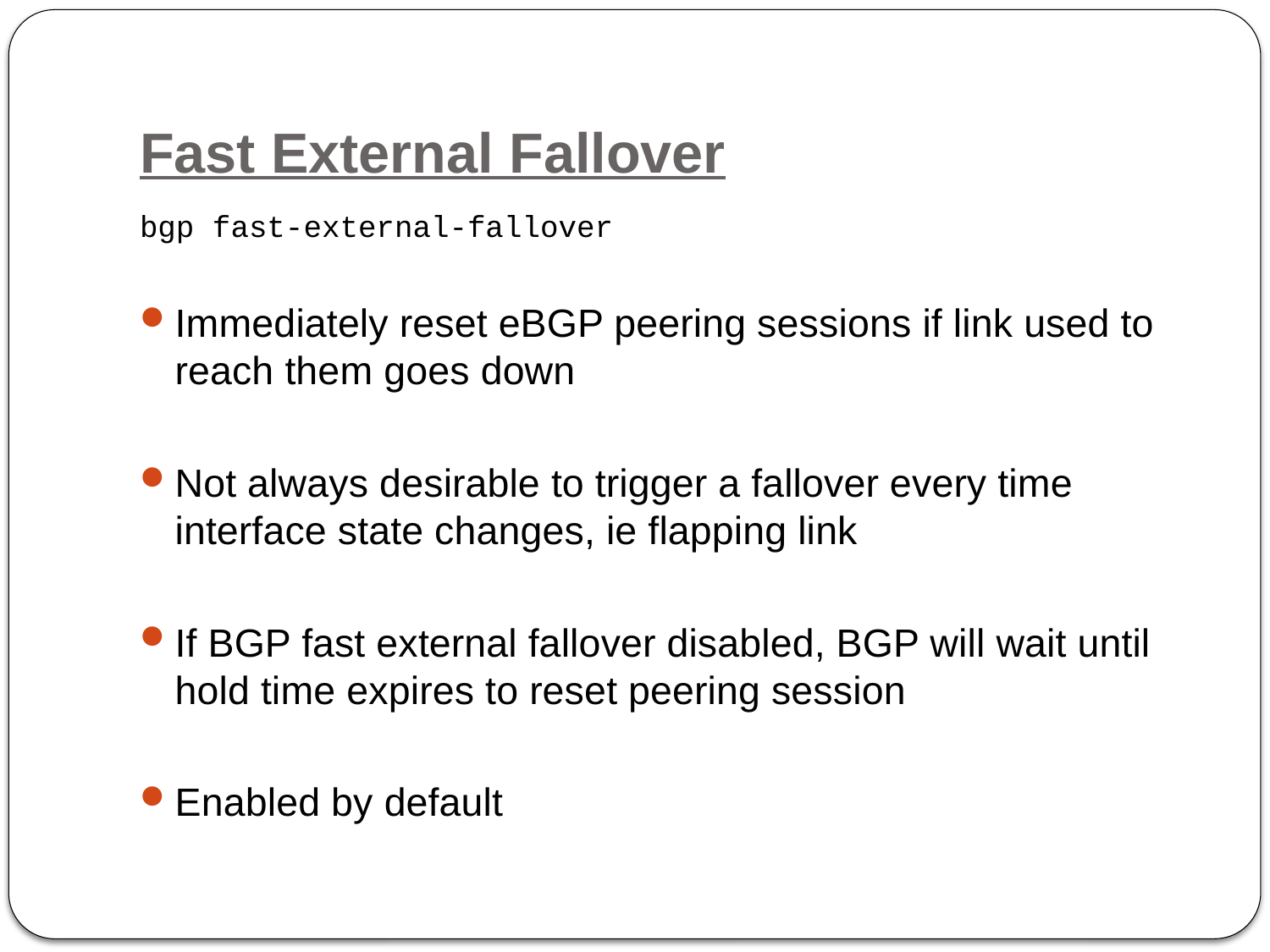

# Fast External Fallover
bgp fast-external-fallover

Immediately reset eBGP peering sessions if link used to reach them goes down

Not always desirable to trigger a fallover every time interface state changes, ie flapping link

If BGP fast external fallover disabled, BGP will wait until hold time expires to reset peering session

Enabled by default